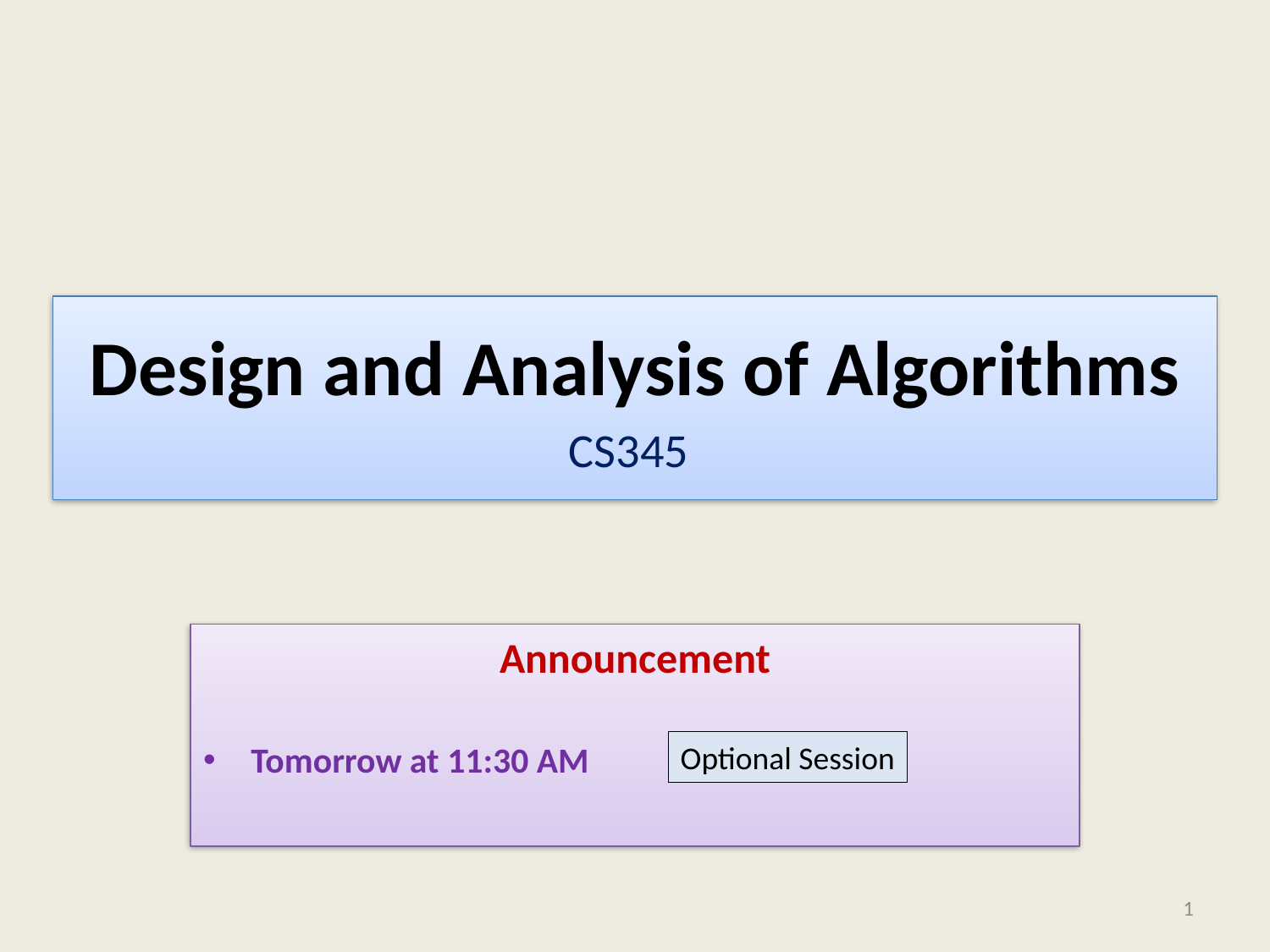

# Design and Analysis of Algorithms CS345
Announcement

Tomorrow at 11:30 AM
Optional Session
1